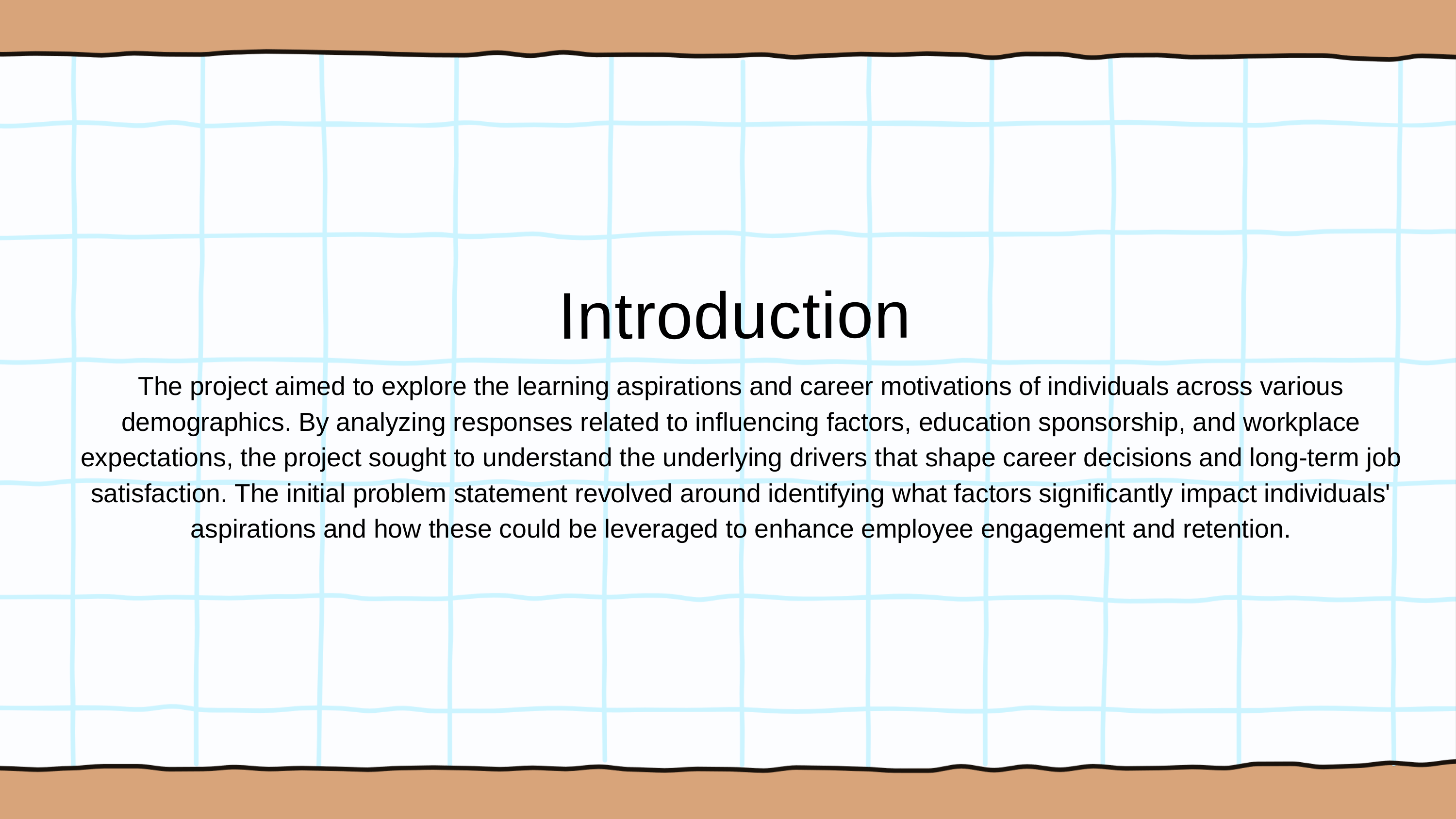

Introduction
The project aimed to explore the learning aspirations and career motivations of individuals across various demographics. By analyzing responses related to influencing factors, education sponsorship, and workplace expectations, the project sought to understand the underlying drivers that shape career decisions and long-term job satisfaction. The initial problem statement revolved around identifying what factors significantly impact individuals' aspirations and how these could be leveraged to enhance employee engagement and retention.